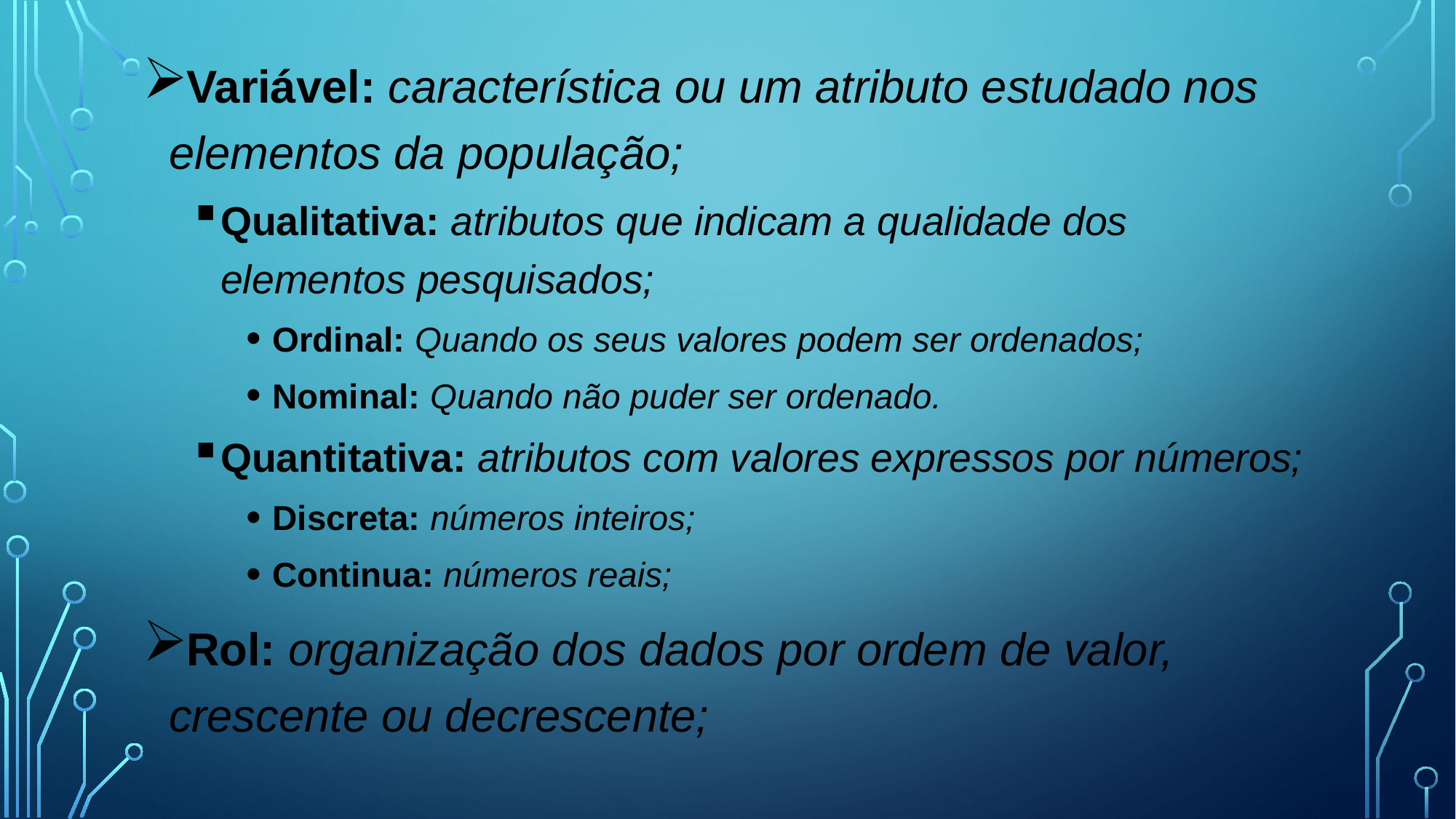

Variável: característica ou um atributo estudado nos elementos da população;
Qualitativa: atributos que indicam a qualidade dos elementos pesquisados;
Ordinal: Quando os seus valores podem ser ordenados;
Nominal: Quando não puder ser ordenado.
Quantitativa: atributos com valores expressos por números;
Discreta: números inteiros;
Continua: números reais;
Rol: organização dos dados por ordem de valor, crescente ou decrescente;